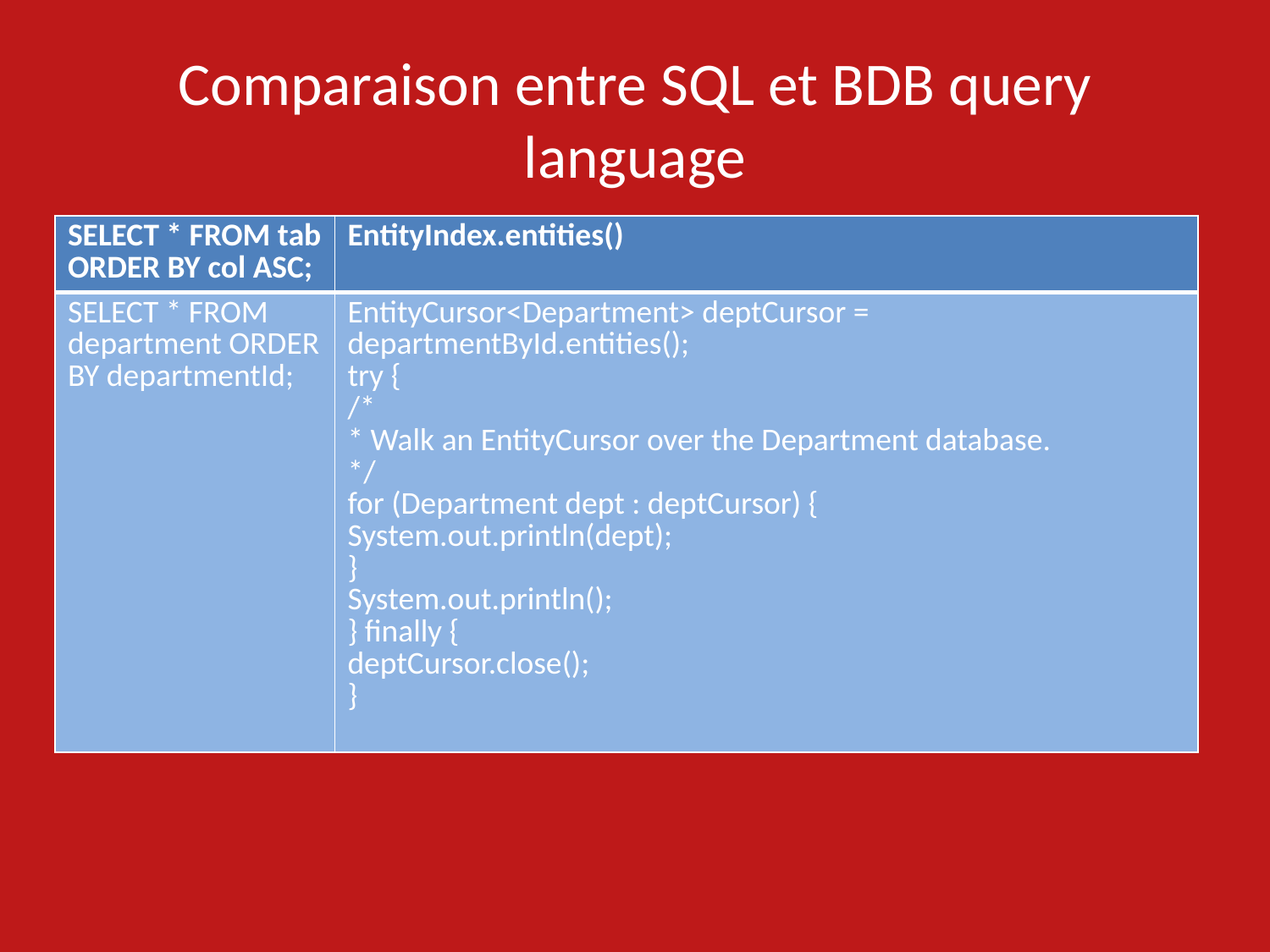

# Comparaison entre SQL et BDB query language
| SELECT \* FROM tab ORDER BY col ASC; | EntityIndex.entities() |
| --- | --- |
| SELECT \* FROM department ORDER BY departmentId; | EntityCursor<Department> deptCursor = departmentById.entities(); try { /\* \* Walk an EntityCursor over the Department database. \*/ for (Department dept : deptCursor) { System.out.println(dept); } System.out.println(); } finally { deptCursor.close(); } |
27